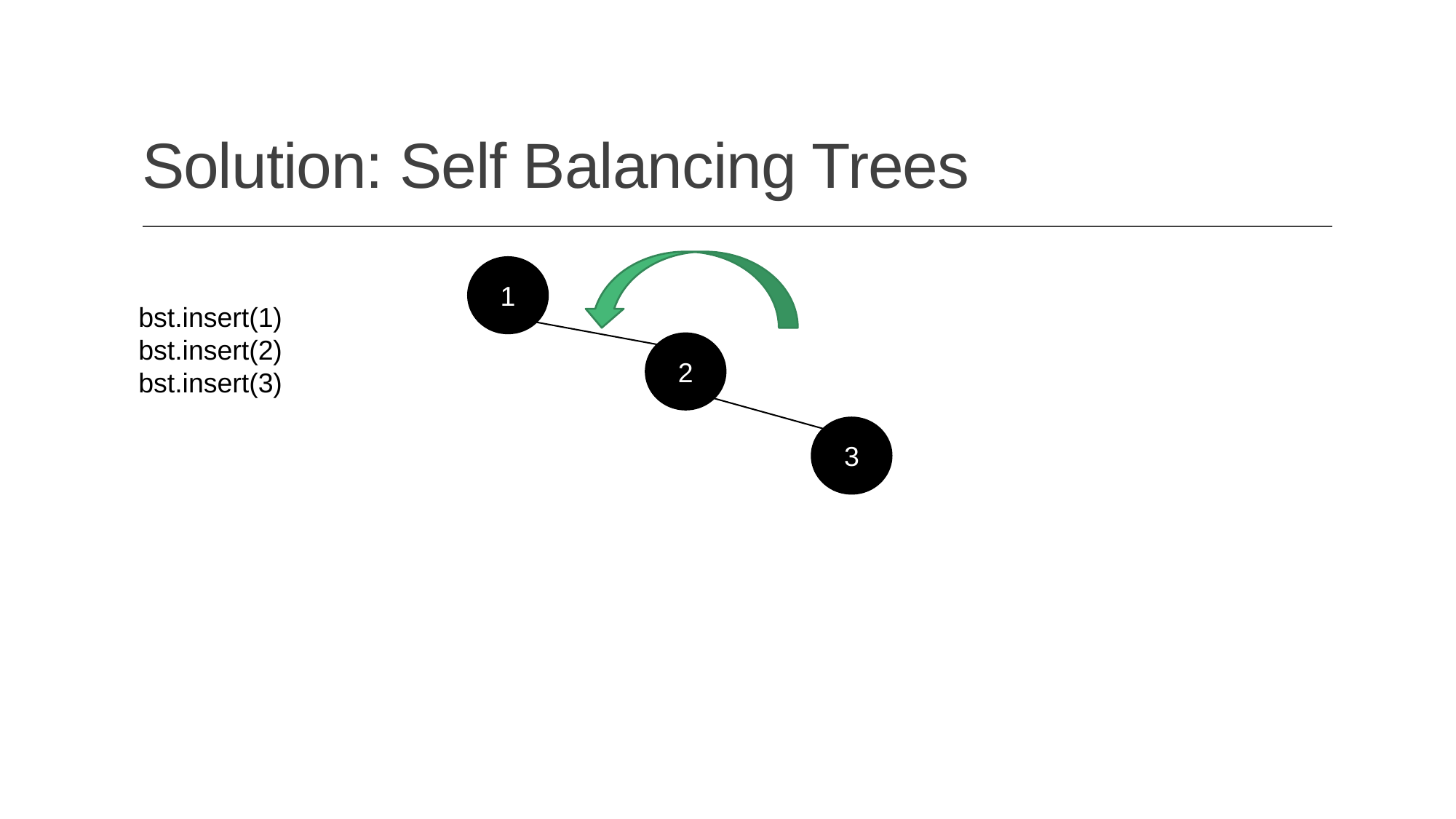

# Solution: Self Balancing Trees

1
bst.insert(1)
bst.insert(2)
bst.insert(3)
2
3